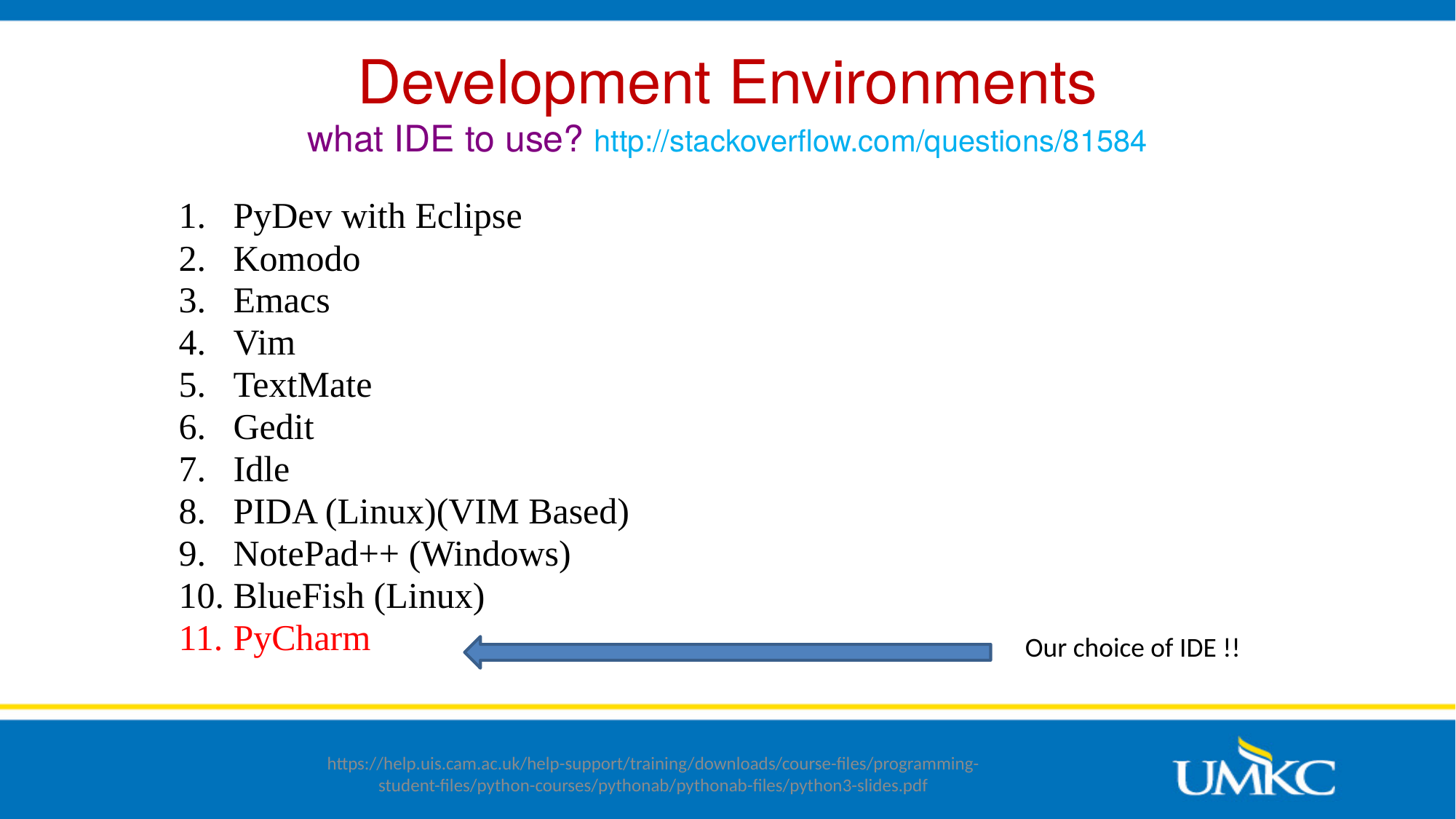

# Development Environments what IDE to use? http://stackoverflow.com/questions/81584
PyDev with Eclipse
Komodo
Emacs
Vim
TextMate
Gedit
Idle
PIDA (Linux)(VIM Based)
NotePad++ (Windows)
BlueFish (Linux)
PyCharm
Our choice of IDE !!

https://help.uis.cam.ac.uk/help-support/training/downloads/course-files/programming-student-files/python-courses/pythonab/pythonab-files/python3-slides.pdf